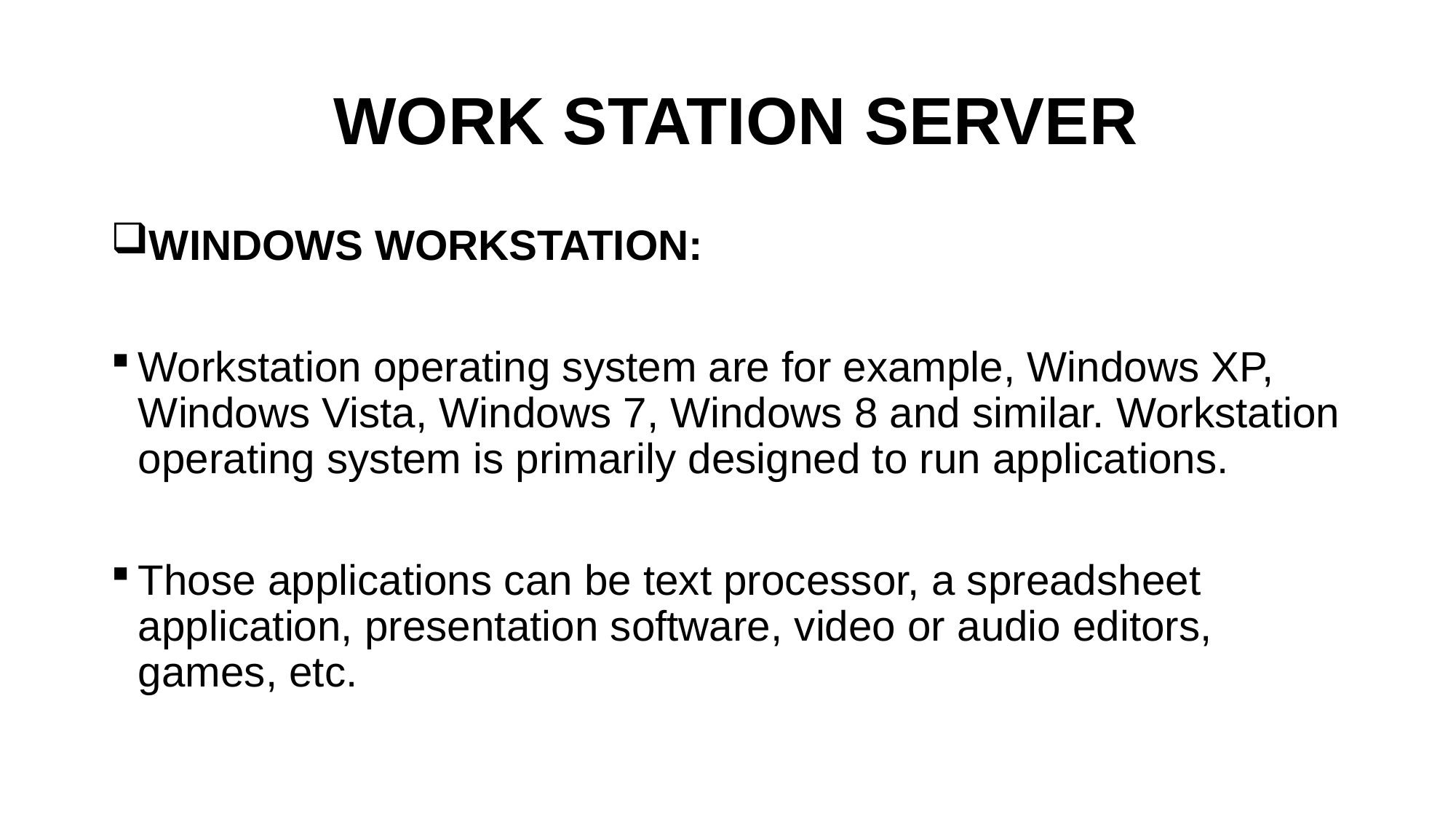

# WORK STATION SERVER
WINDOWS WORKSTATION:

Workstation operating system are for example, Windows XP, Windows Vista, Windows 7, Windows 8 and similar. Workstation operating system is primarily designed to run applications.

Those applications can be text processor, a spreadsheet application, presentation software, video or audio editors, games, etc.